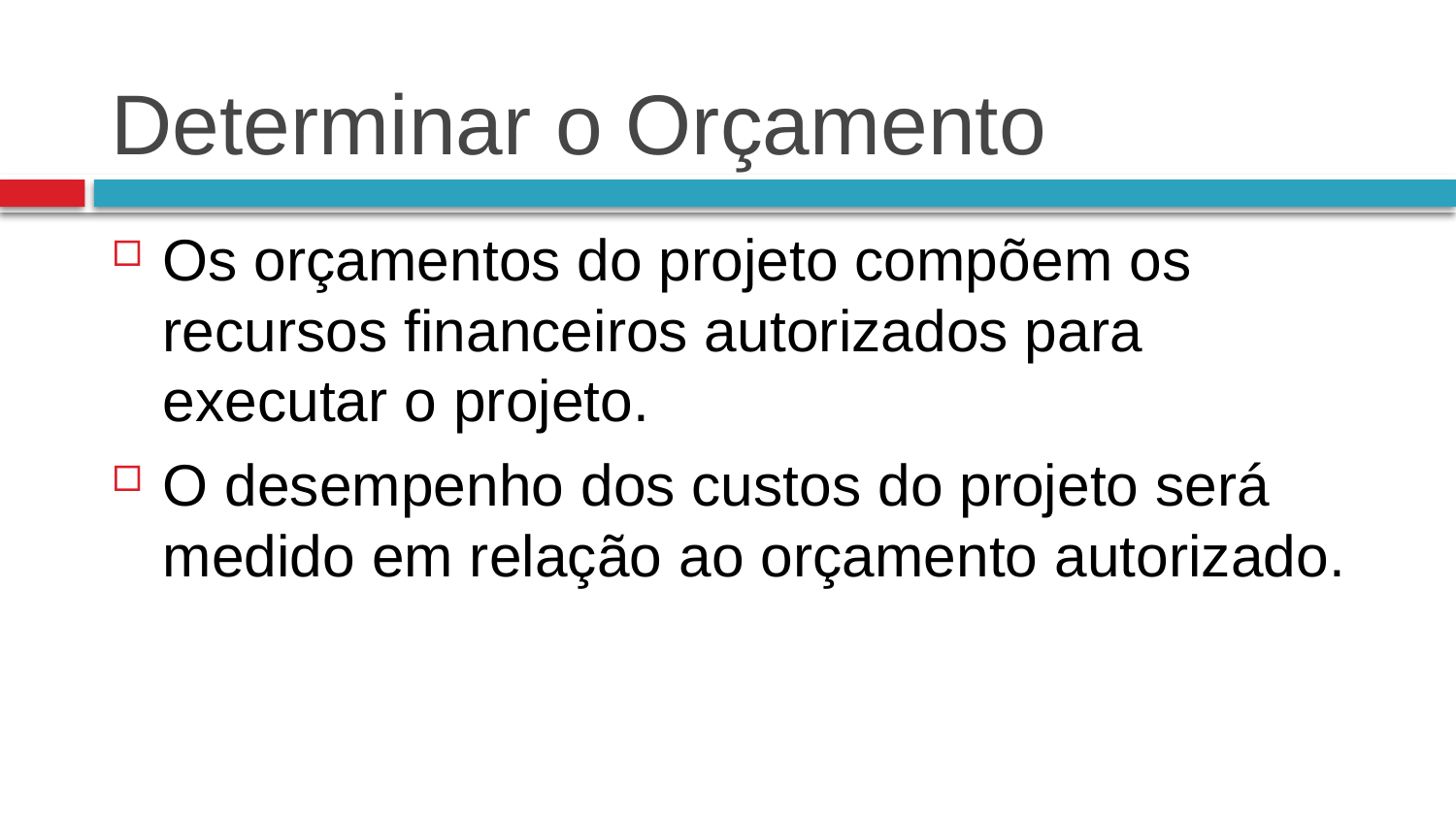

# Determinar o Orçamento
Os orçamentos do projeto compõem os recursos financeiros autorizados para executar o projeto.
O desempenho dos custos do projeto será medido em relação ao orçamento autorizado.